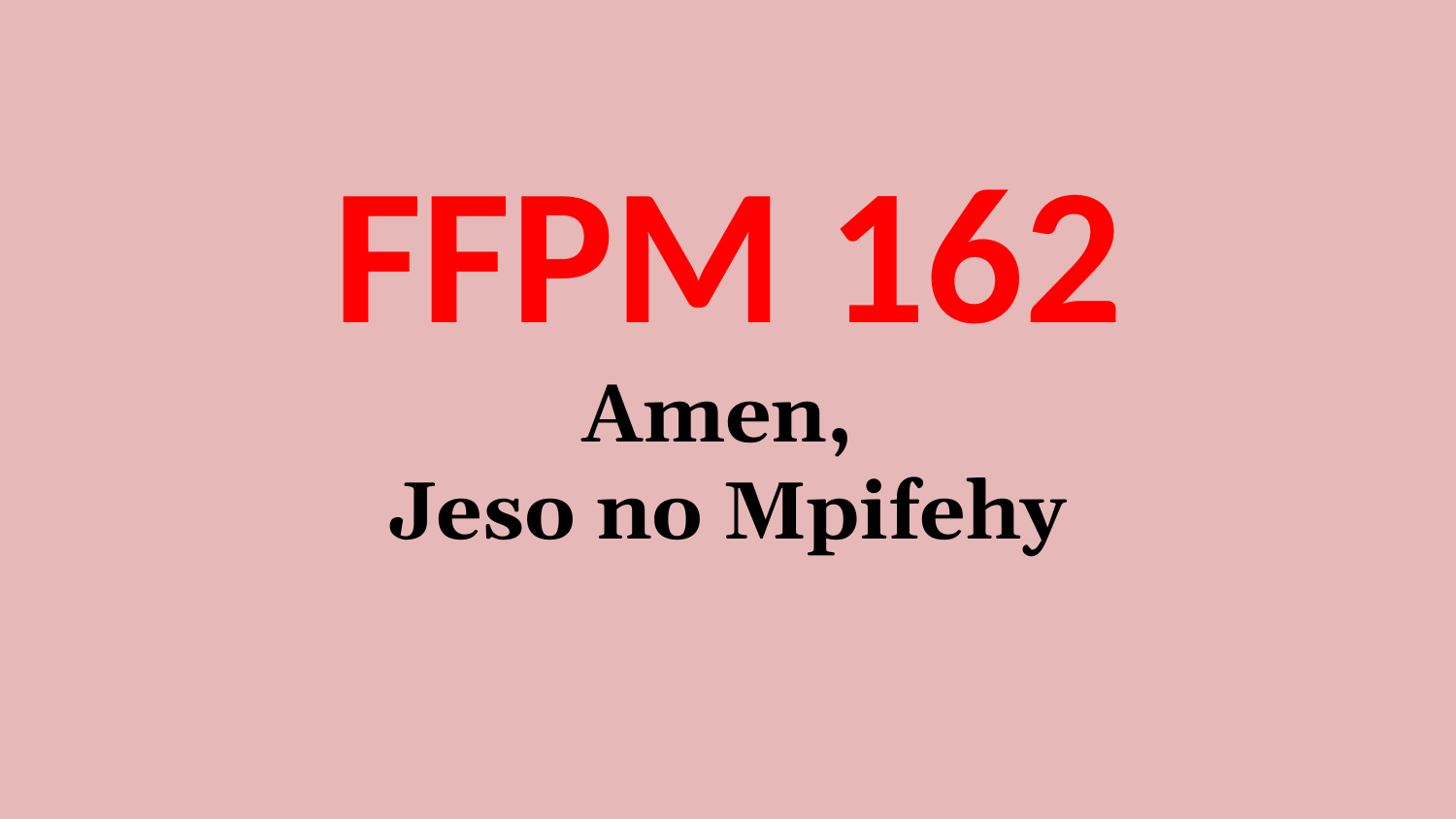

# FFPM 162 Amen, Jeso no Mpifehy